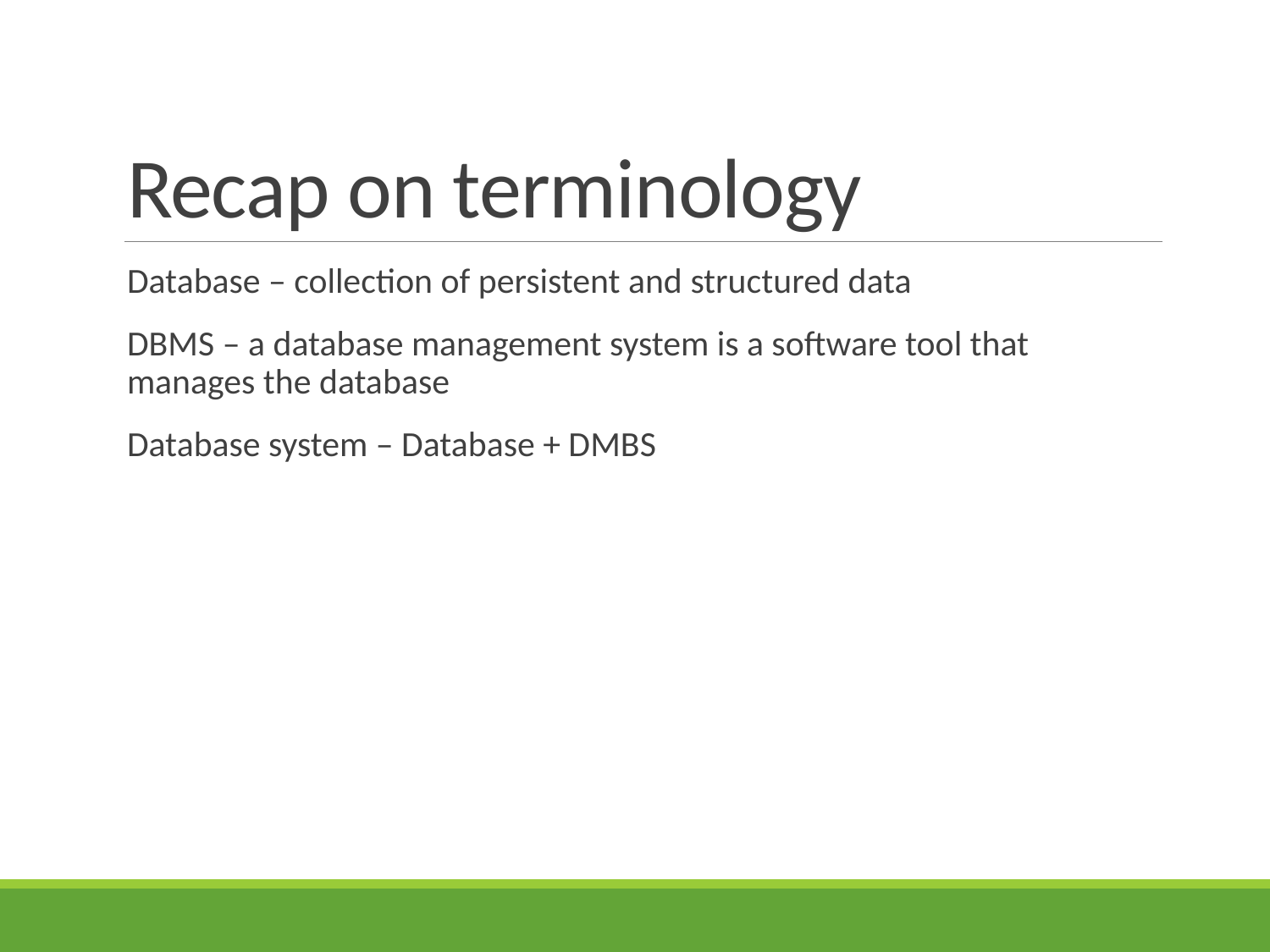

# Recap on terminology
Database – collection of persistent and structured data
DBMS – a database management system is a software tool that manages the database
Database system – Database + DMBS